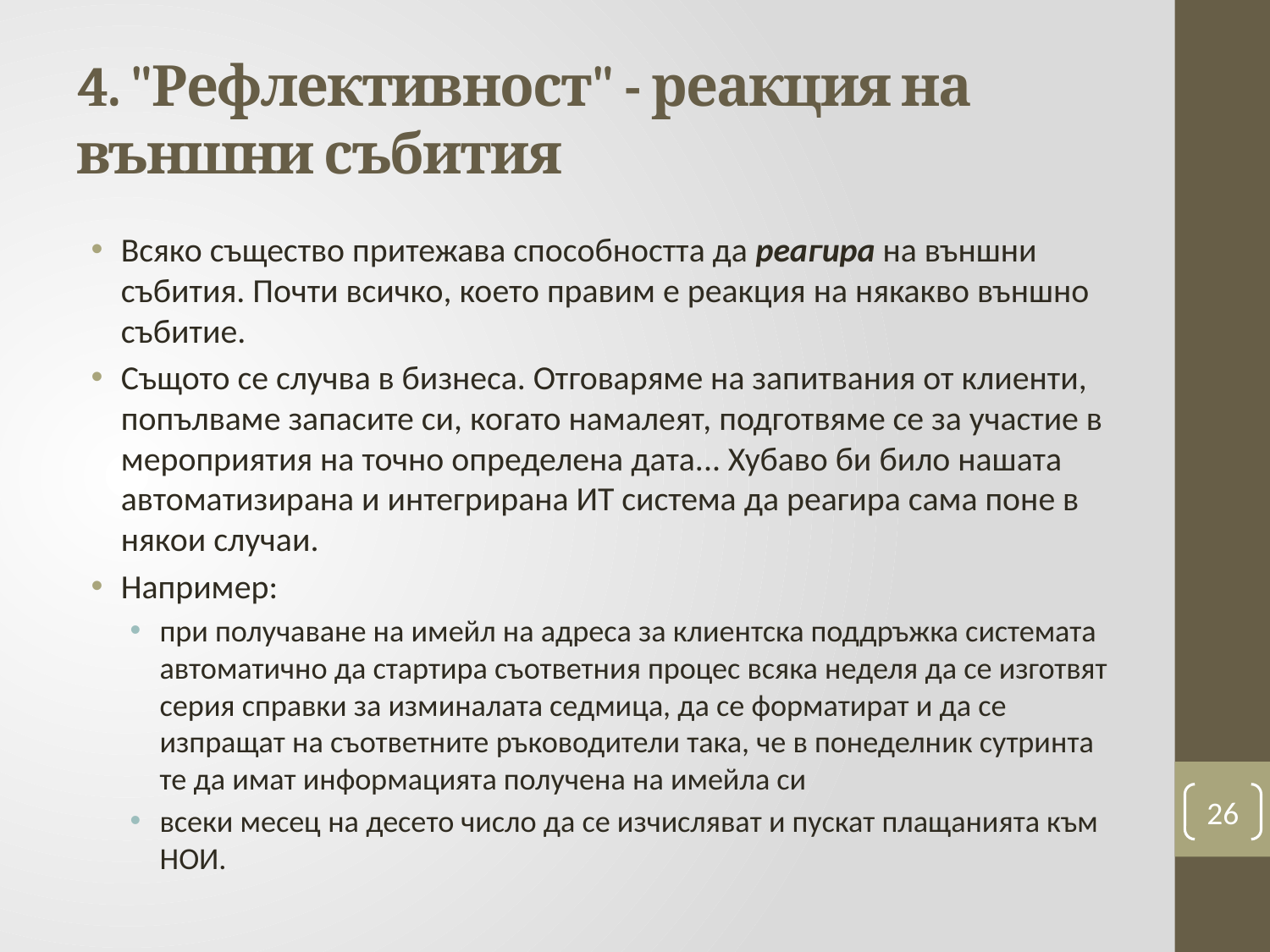

# 4. "Рефлективност" - реакция на външни събития
Всяко същество притежава способността да реагира на външни събития. Почти всичко, което правим е реакция на някакво външно събитие.
Същото се случва в бизнеса. Отговаряме на запитвания от клиенти, попълваме запасите си, когато намалеят, подготвяме се за участие в мероприятия на точно определена дата... Хубаво би било нашата автоматизирана и интегрирана ИТ система да реагира сама поне в някои случаи.
Например:
при получаване на имейл на адреса за клиентска поддръжка системата автоматично да стартира съответния процес всяка неделя да се изготвят серия справки за изминалата седмица, да се форматират и да се изпращат на съответните ръководители така, че в понеделник сутринта те да имат информацията получена на имейла си
всеки месец на десето число да се изчисляват и пускат плащанията към НОИ.
26